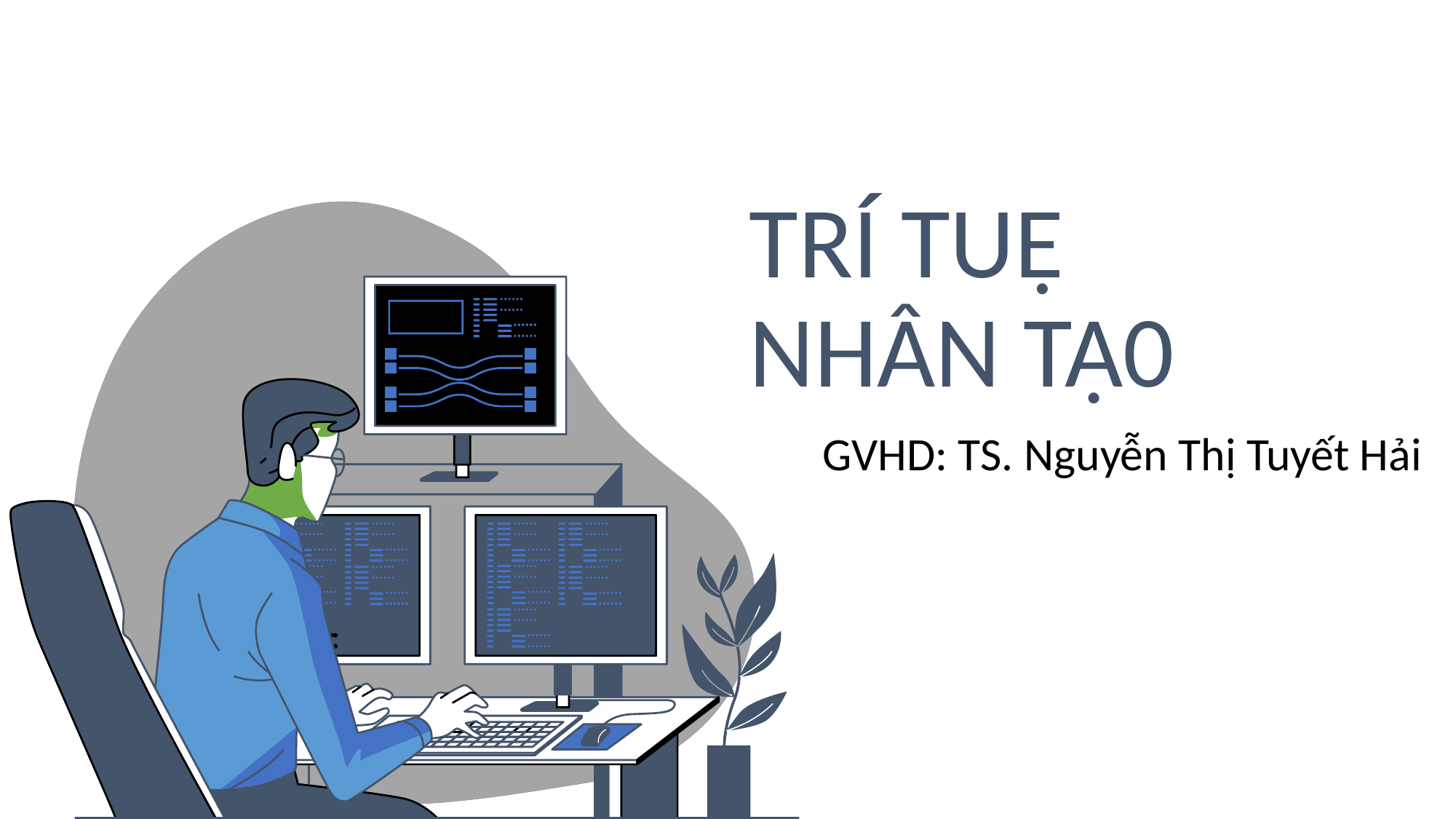

# TRÍ TUỆ NHÂN TẠ0

GVHD: TS. Nguyễn Thị Tuyết Hải